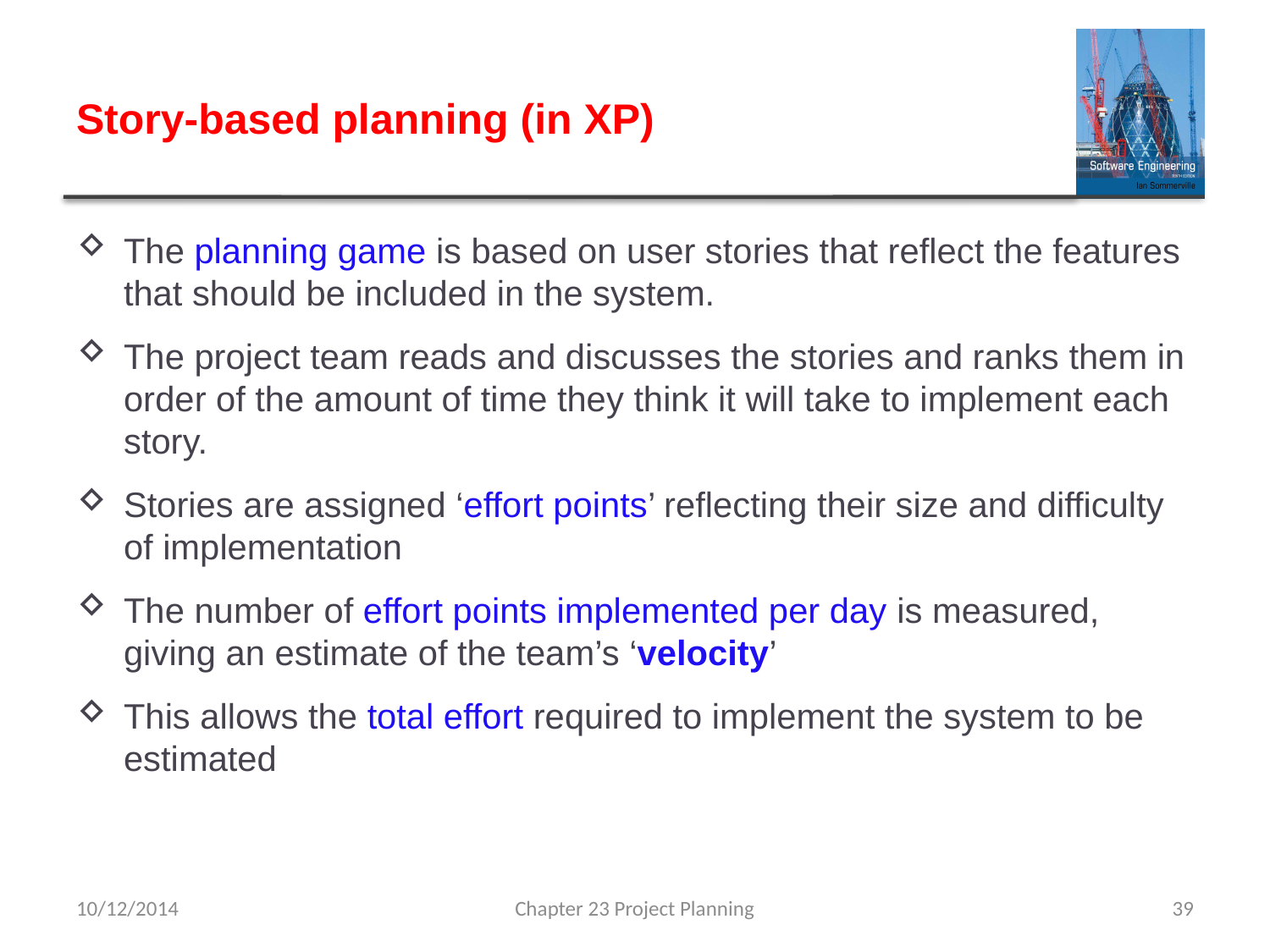

# Story-based planning (in XP)
The planning game is based on user stories that reflect the features that should be included in the system.
The project team reads and discusses the stories and ranks them in order of the amount of time they think it will take to implement each story.
Stories are assigned ‘effort points’ reflecting their size and difficulty of implementation
The number of effort points implemented per day is measured, giving an estimate of the team’s ‘velocity’
This allows the total effort required to implement the system to be estimated
10/12/2014
Chapter 23 Project Planning
39